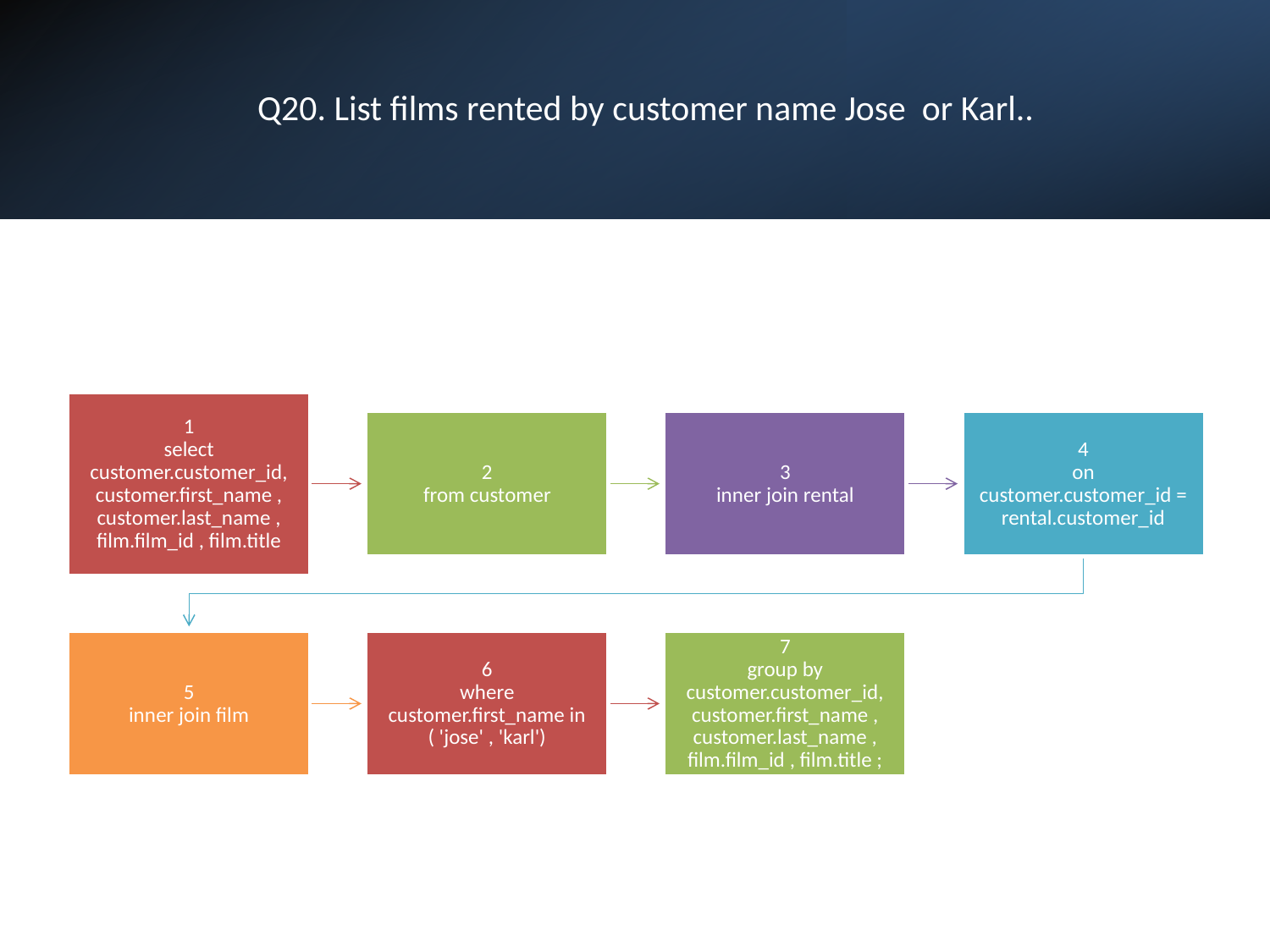

# Q20. List films rented by customer name Jose  or Karl..

1
select customer.customer_id, customer.first_name , customer.last_name , film.film_id , film.title

2
from customer

3
inner join rental

4
on customer.customer_id = rental.customer_id

5
inner join film

6
where customer.first_name in ( 'jose' , 'karl')
7
group by customer.customer_id, customer.first_name , customer.last_name , film.film_id , film.title ;